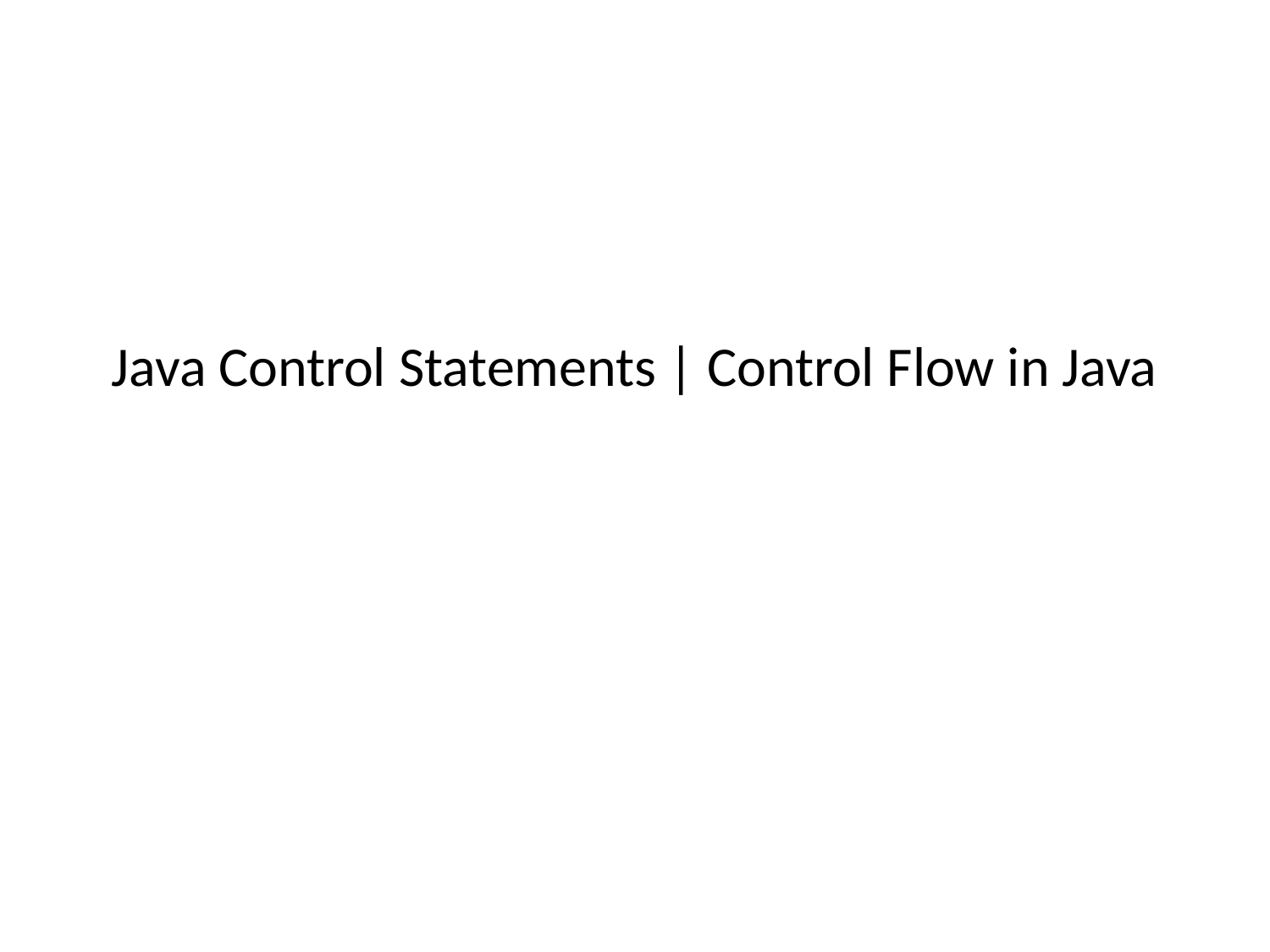

# Java Control Statements | Control Flow in Java